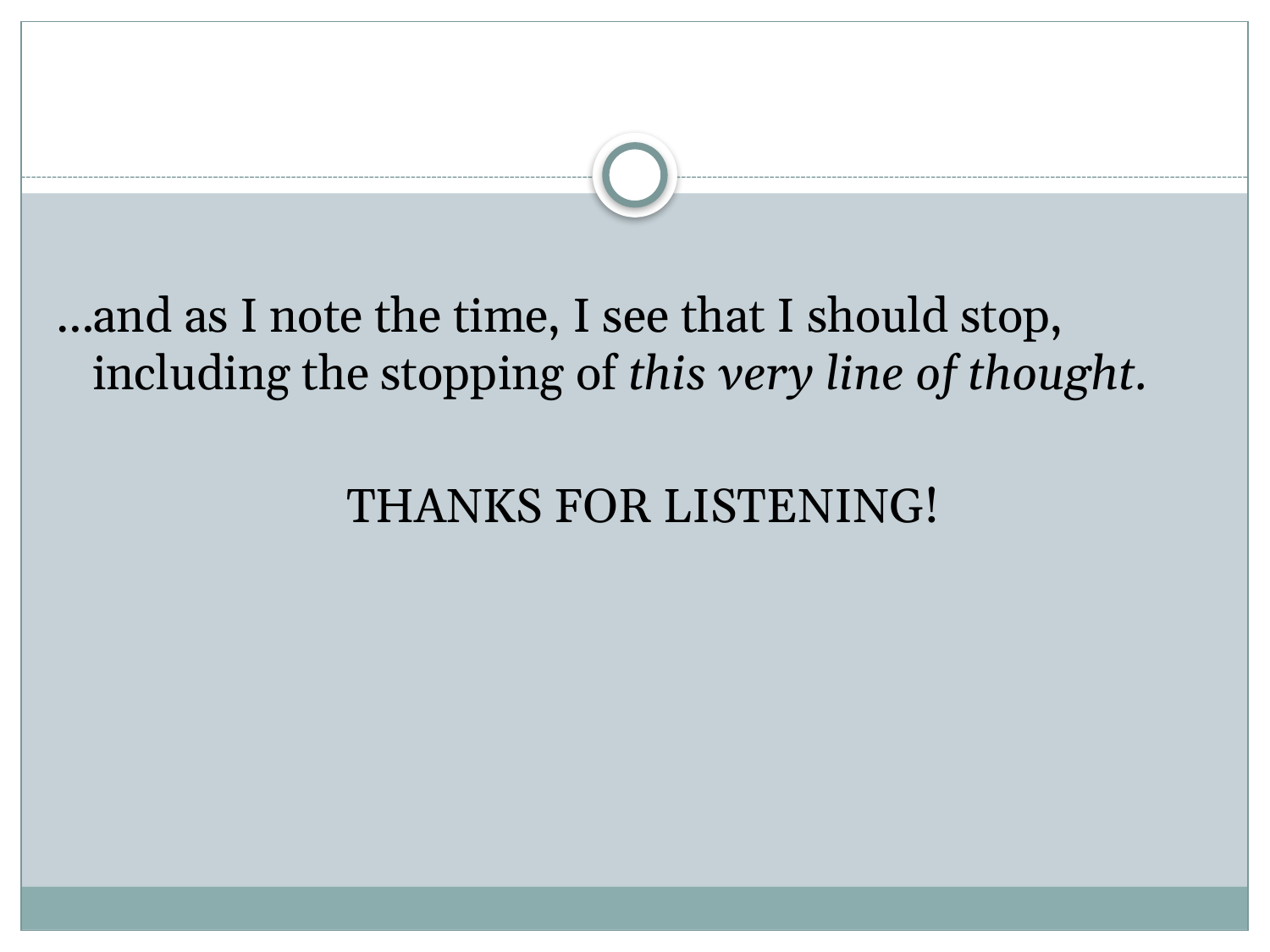

#

…and as I note the time, I see that I should stop, including the stopping of this very line of thought.

			THANKS FOR LISTENING!